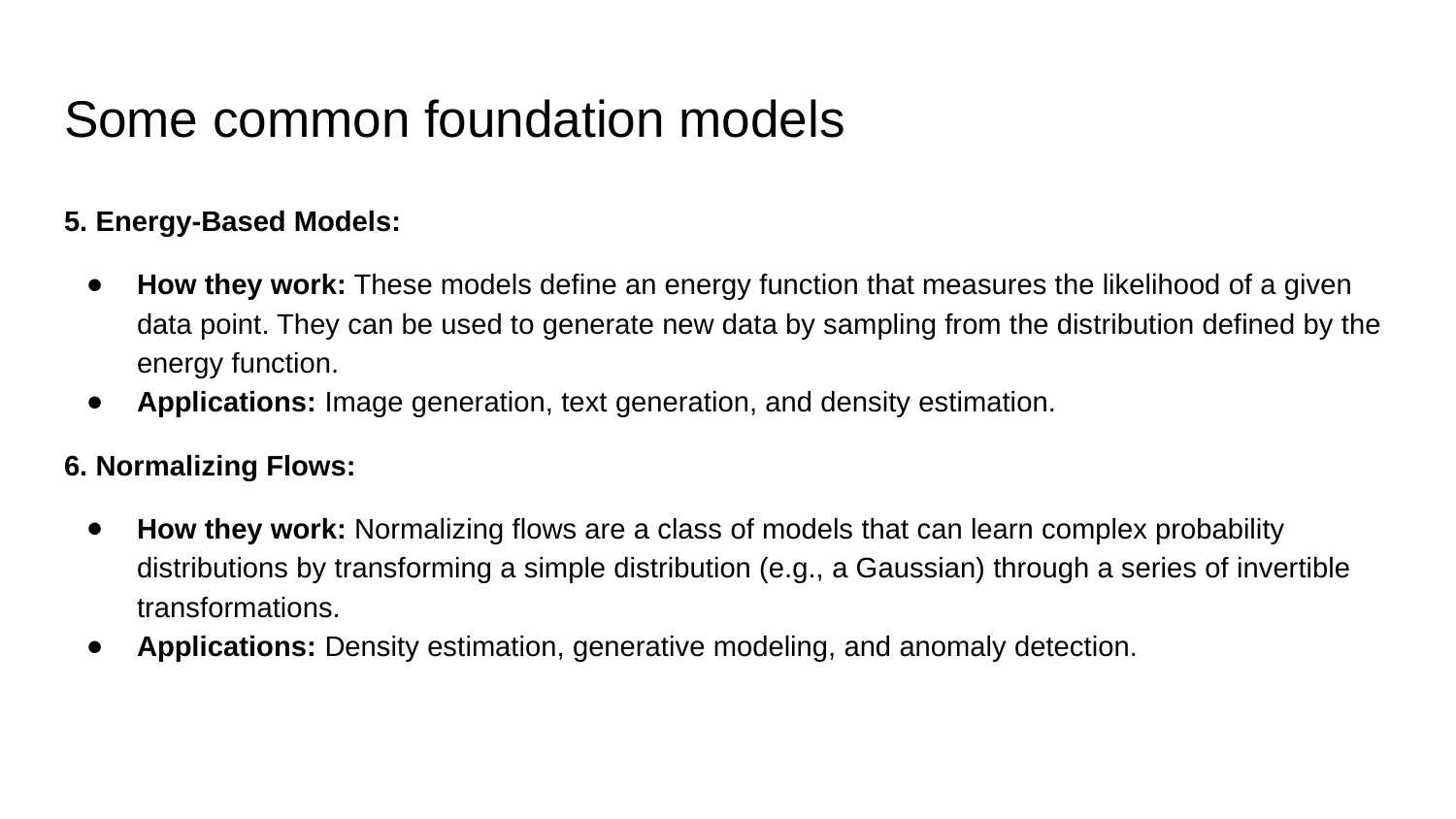

# Some common foundation models
5. Energy-Based Models:
How they work: These models define an energy function that measures the likelihood of a given data point. They can be used to generate new data by sampling from the distribution defined by the energy function.
Applications: Image generation, text generation, and density estimation.
6. Normalizing Flows:
How they work: Normalizing flows are a class of models that can learn complex probability distributions by transforming a simple distribution (e.g., a Gaussian) through a series of invertible transformations.
Applications: Density estimation, generative modeling, and anomaly detection.